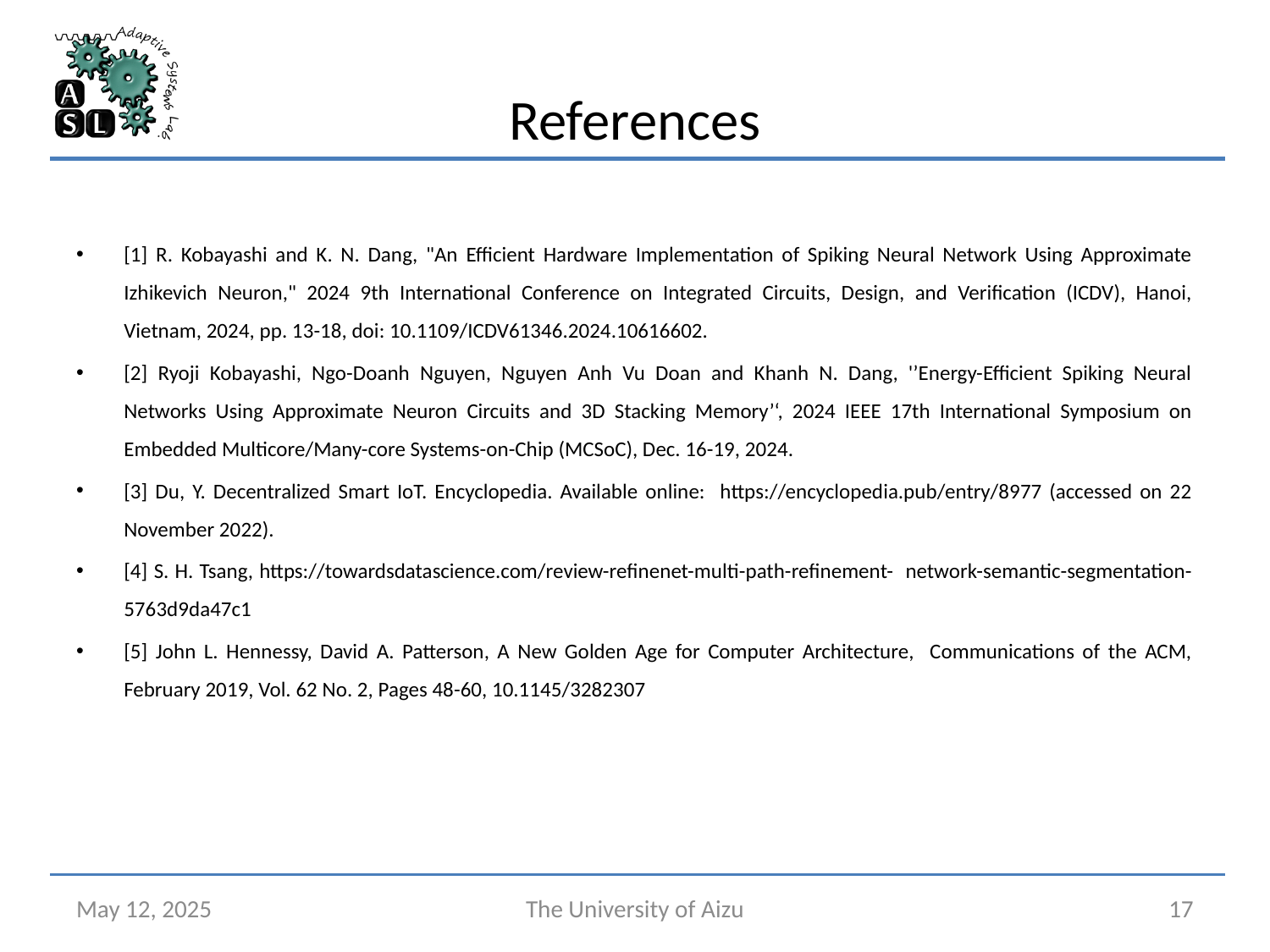

# References
[1] R. Kobayashi and K. N. Dang, "An Efficient Hardware Implementation of Spiking Neural Network Using Approximate Izhikevich Neuron," 2024 9th International Conference on Integrated Circuits, Design, and Verification (ICDV), Hanoi, Vietnam, 2024, pp. 13-18, doi: 10.1109/ICDV61346.2024.10616602.
[2] Ryoji Kobayashi, Ngo-Doanh Nguyen, Nguyen Anh Vu Doan and Khanh N. Dang, '’Energy-Efficient Spiking Neural Networks Using Approximate Neuron Circuits and 3D Stacking Memory’‘, 2024 IEEE 17th International Symposium on Embedded Multicore/Many-core Systems-on-Chip (MCSoC), Dec. 16-19, 2024.
[3] Du, Y. Decentralized Smart IoT. Encyclopedia. Available online:  https://encyclopedia.pub/entry/8977 (accessed on 22 November 2022).
[4] S. H. Tsang, https://towardsdatascience.com/review-refinenet-multi-path-refinement-  network-semantic-segmentation-5763d9da47c1
[5] John L. Hennessy, David A. Patterson, A New Golden Age for Computer Architecture,  Communications of the ACM, February 2019, Vol. 62 No. 2, Pages 48-60, 10.1145/3282307

May 12, 2025
The University of Aizu
17